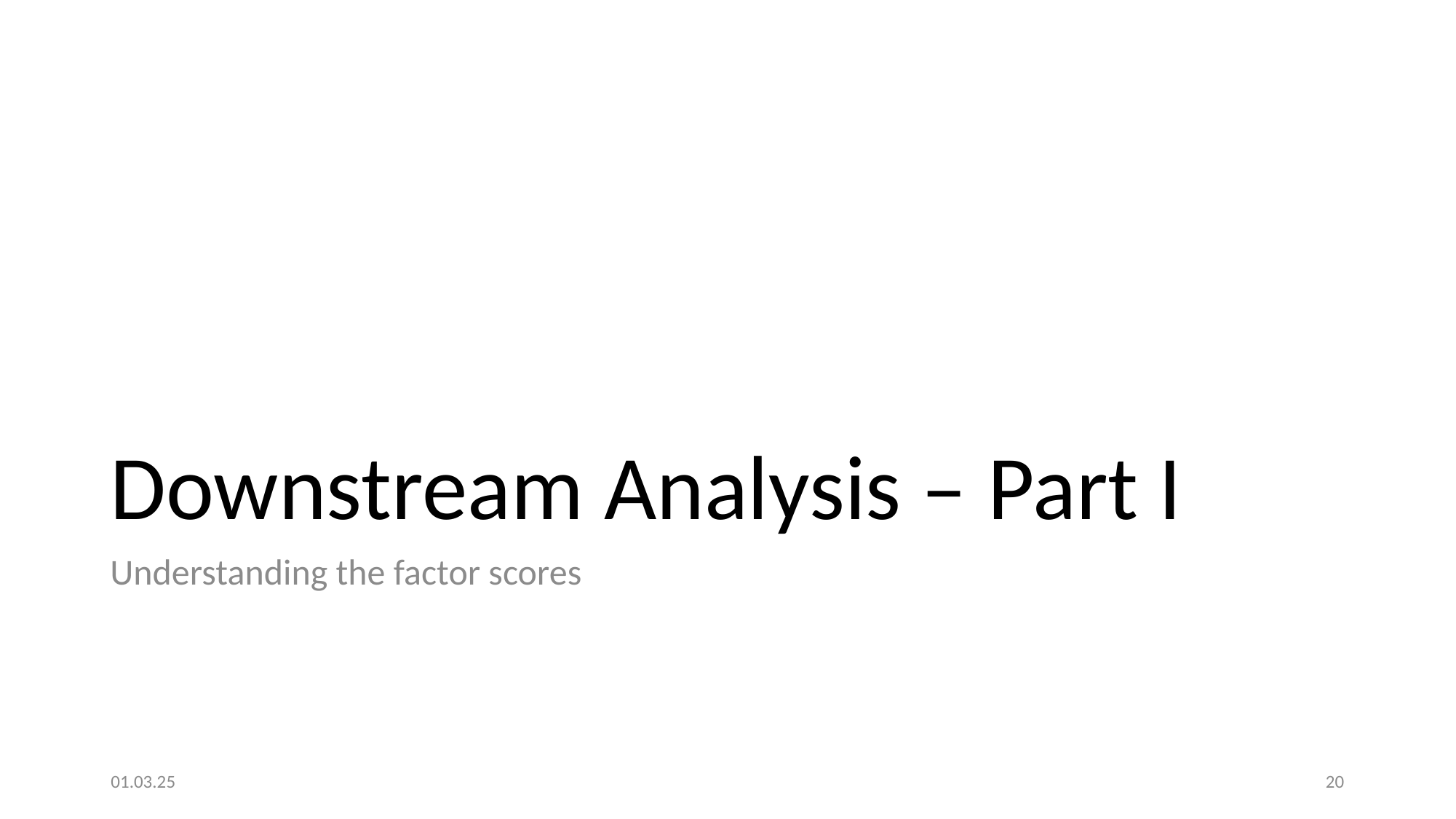

# Downstream Analysis – Part I
Understanding the factor scores
01.03.25
20